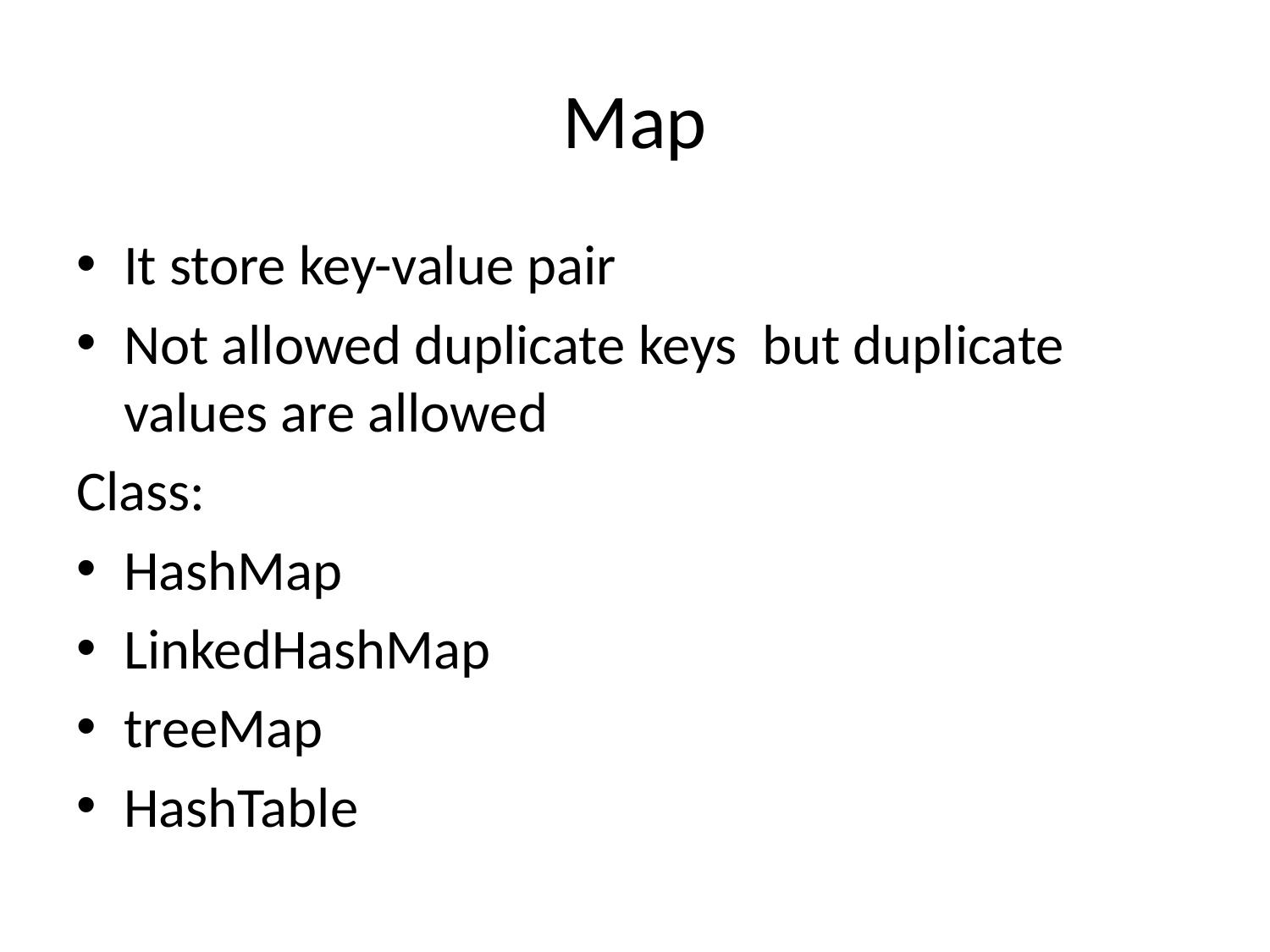

# Map
It store key-value pair
Not allowed duplicate keys  but duplicate  values are allowed
Class:
HashMap
LinkedHashMap
treeMap
HashTable